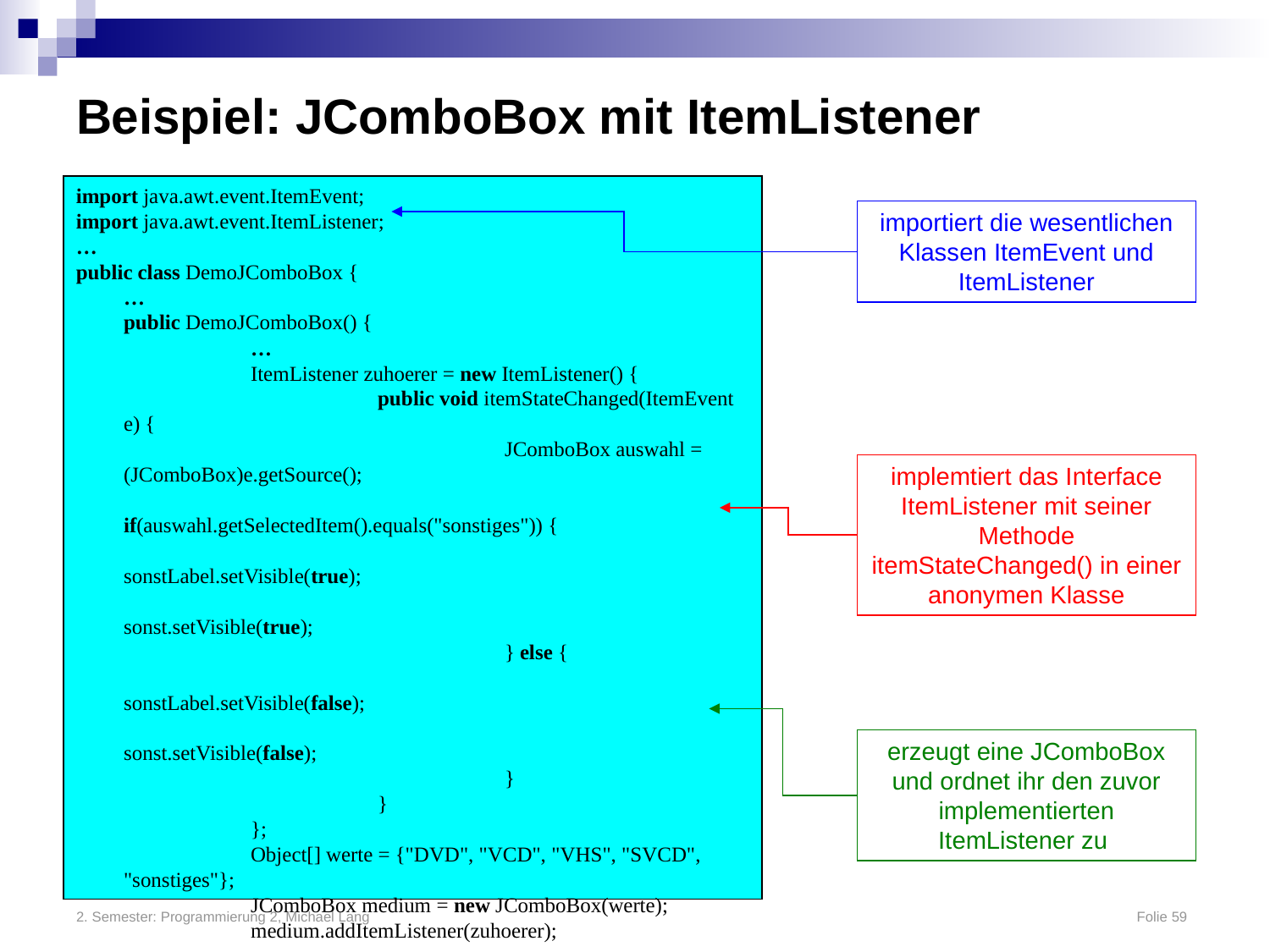

# Beispiel: JComboBox mit ItemListener
import java.awt.event.ItemEvent;
import java.awt.event.ItemListener;
…
public class DemoJComboBox {
	…
	public DemoJComboBox() {
		…
		ItemListener zuhoerer = new ItemListener() {
			public void itemStateChanged(ItemEvent e) {
				JComboBox auswahl = (JComboBox)e.getSource();
				if(auswahl.getSelectedItem().equals("sonstiges")) {
					sonstLabel.setVisible(true);
					sonst.setVisible(true);
				} else {
					sonstLabel.setVisible(false);
					sonst.setVisible(false);
				}
			}
		};
		Object[] werte = {"DVD", "VCD", "VHS", "SVCD", "sonstiges"};
		JComboBox medium = new JComboBox(werte);
		medium.addItemListener(zuhoerer);
		…
	}
	public static void main(String[] args) {
		DemoJComboBox fenster = new DemoJComboBox();
	}
}

importiert die wesentlichen Klassen ItemEvent und ItemListener

implemtiert das Interface ItemListener mit seiner Methode itemStateChanged() in einer anonymen Klasse

erzeugt eine JComboBox und ordnet ihr den zuvor implementierten ItemListener zu
2. Semester: Programmierung 2, Michael Lang	Folie 59